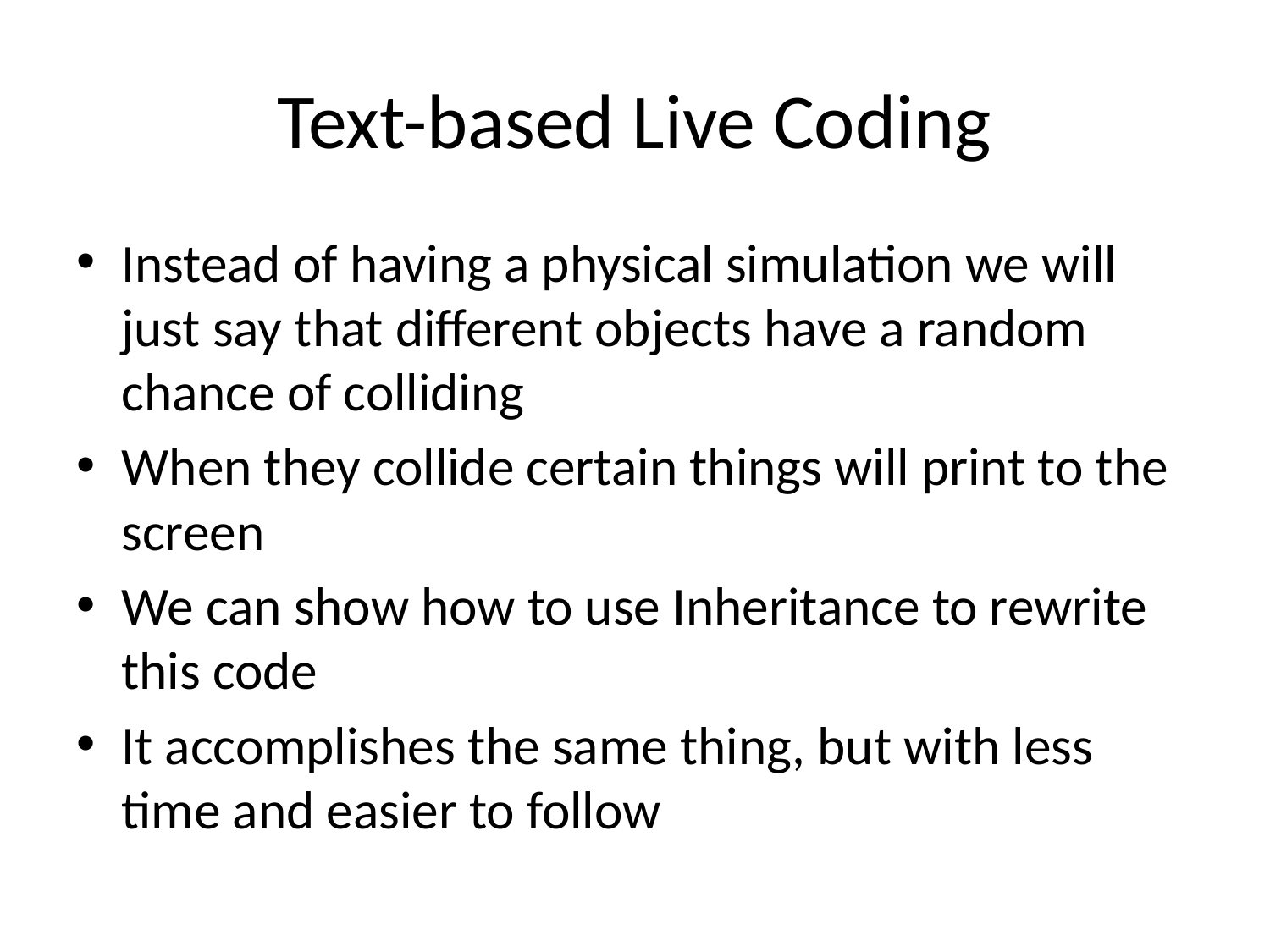

# Text-based Live Coding
Instead of having a physical simulation we will just say that different objects have a random chance of colliding
When they collide certain things will print to the screen
We can show how to use Inheritance to rewrite this code
It accomplishes the same thing, but with less time and easier to follow